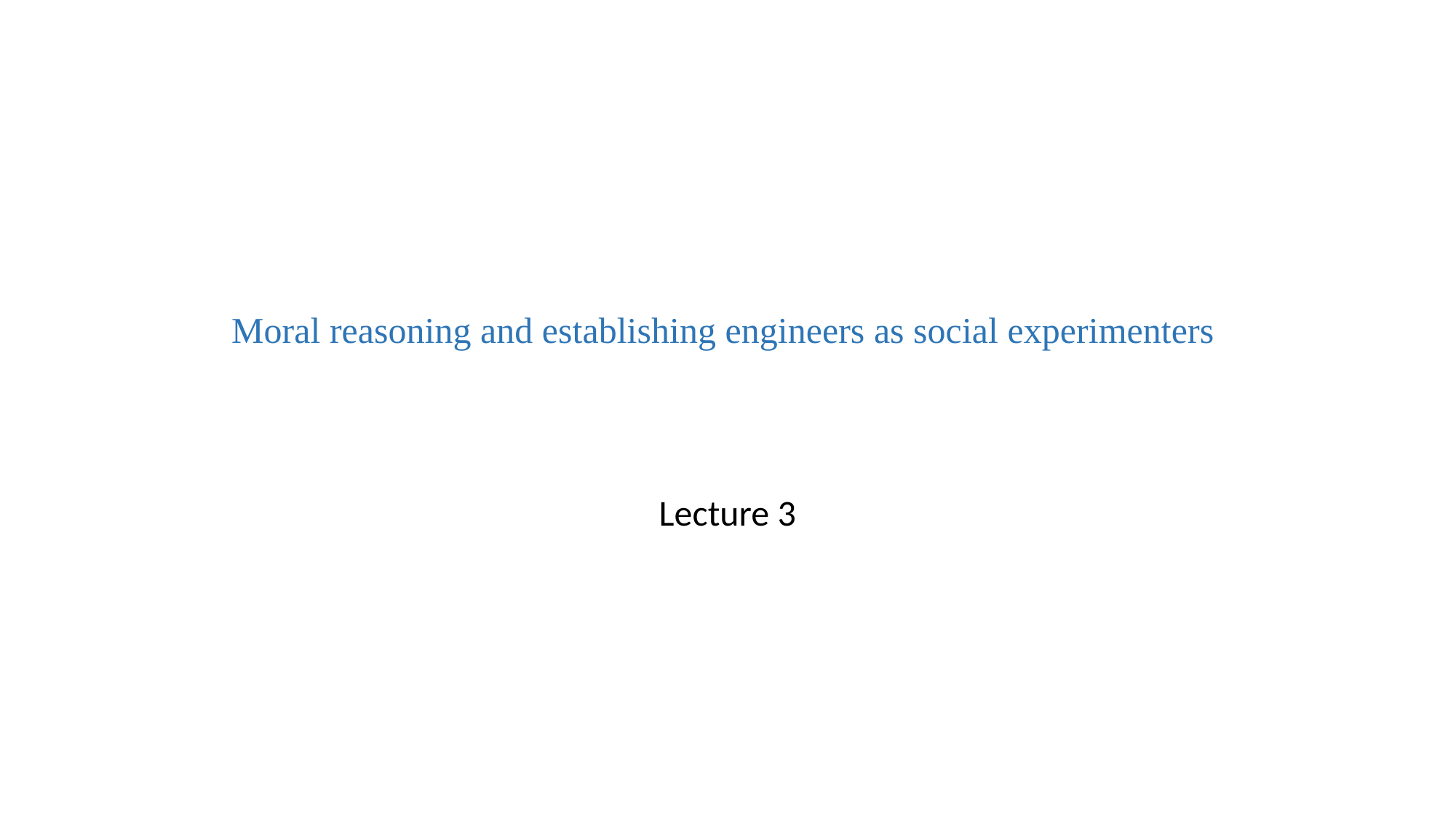

# Moral reasoning and establishing engineers as social experimenters

Lecture 3